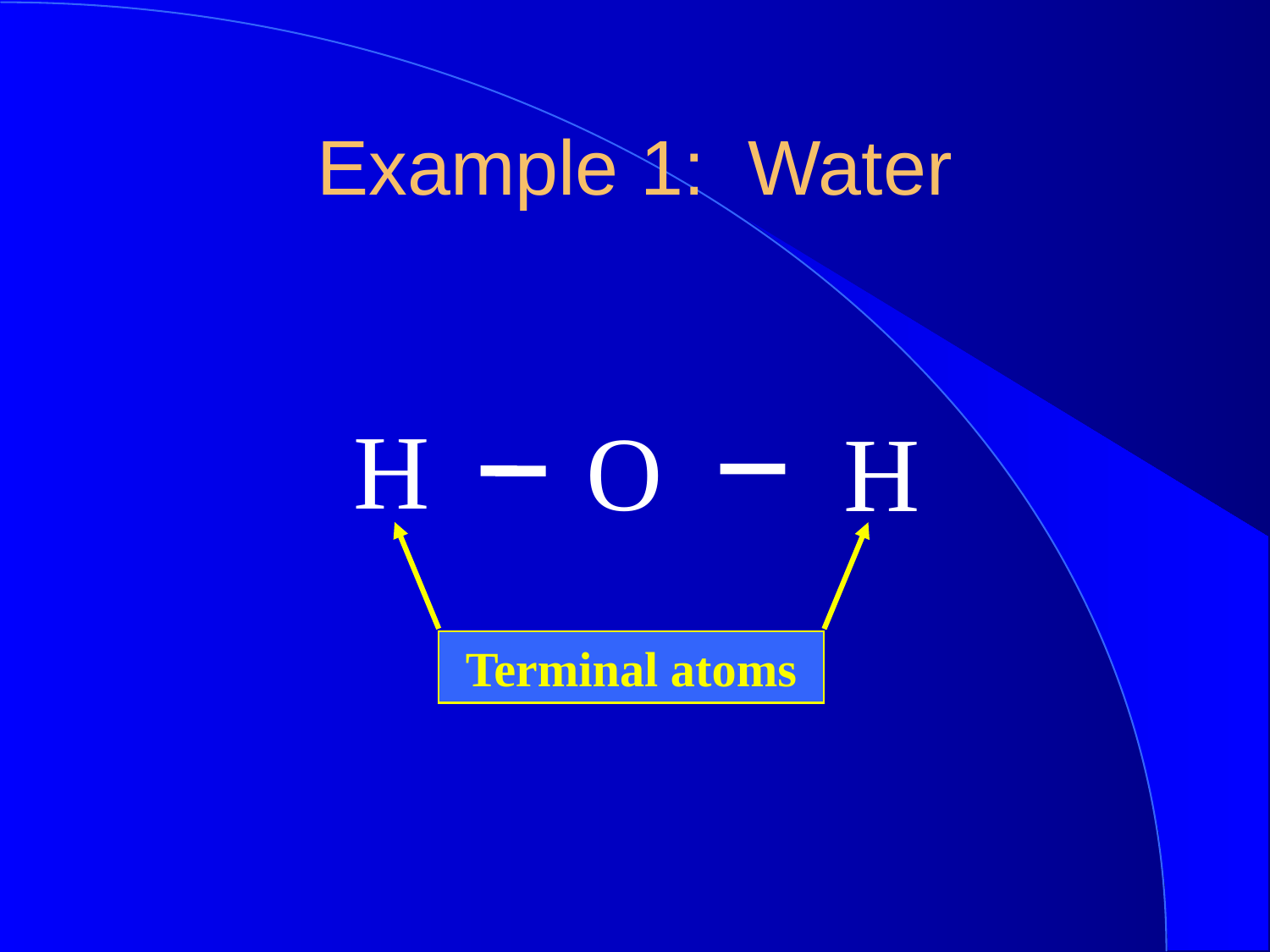

Example 1:  Water
H
O
H

Terminal atoms